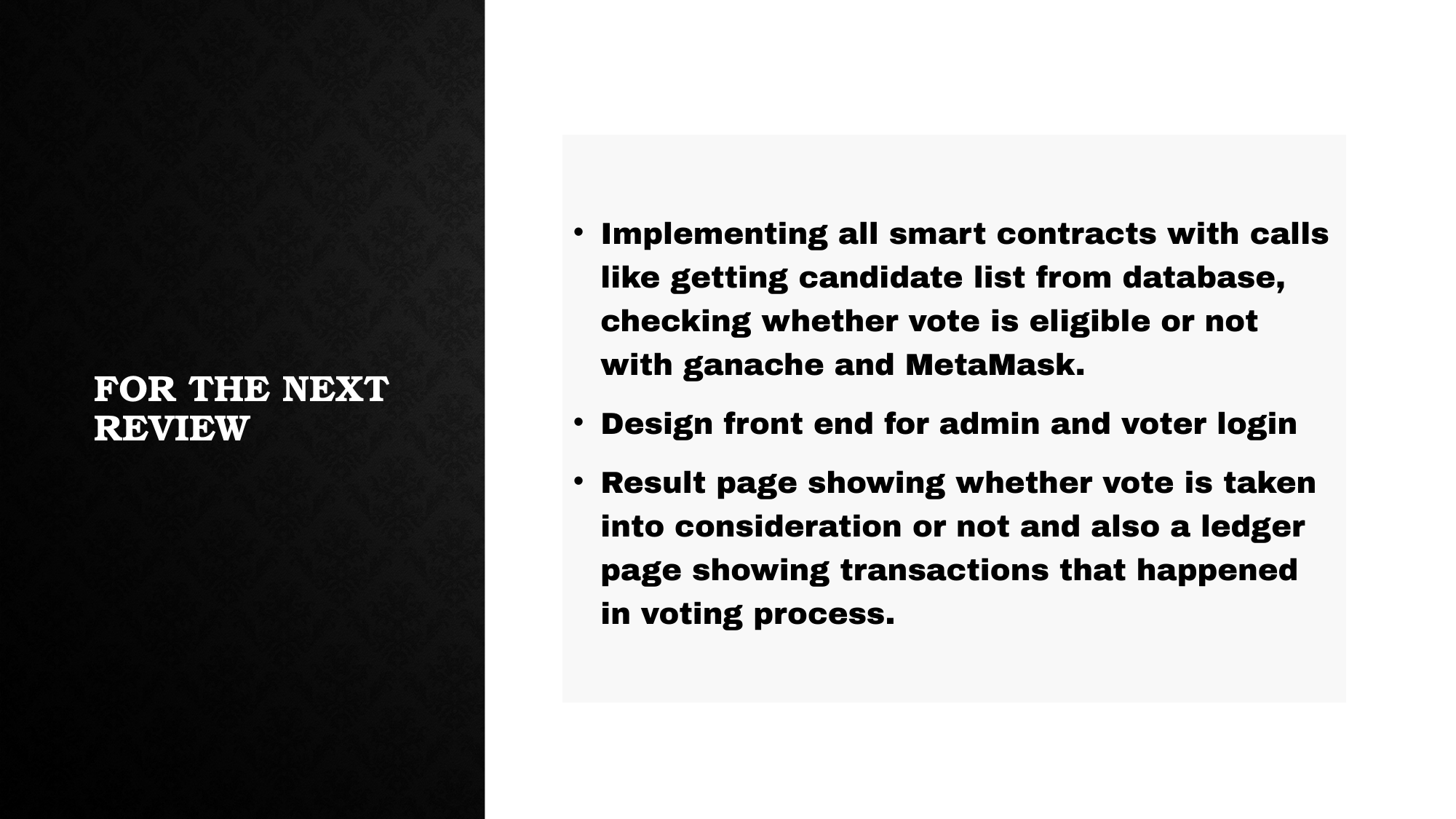

# For the next review
Implementing all smart contracts with calls like getting candidate list from database, checking whether vote is eligible or not with ganache and MetaMask.
Design front end for admin and voter login
Result page showing whether vote is taken into consideration or not and also a ledger page showing transactions that happened in voting process.